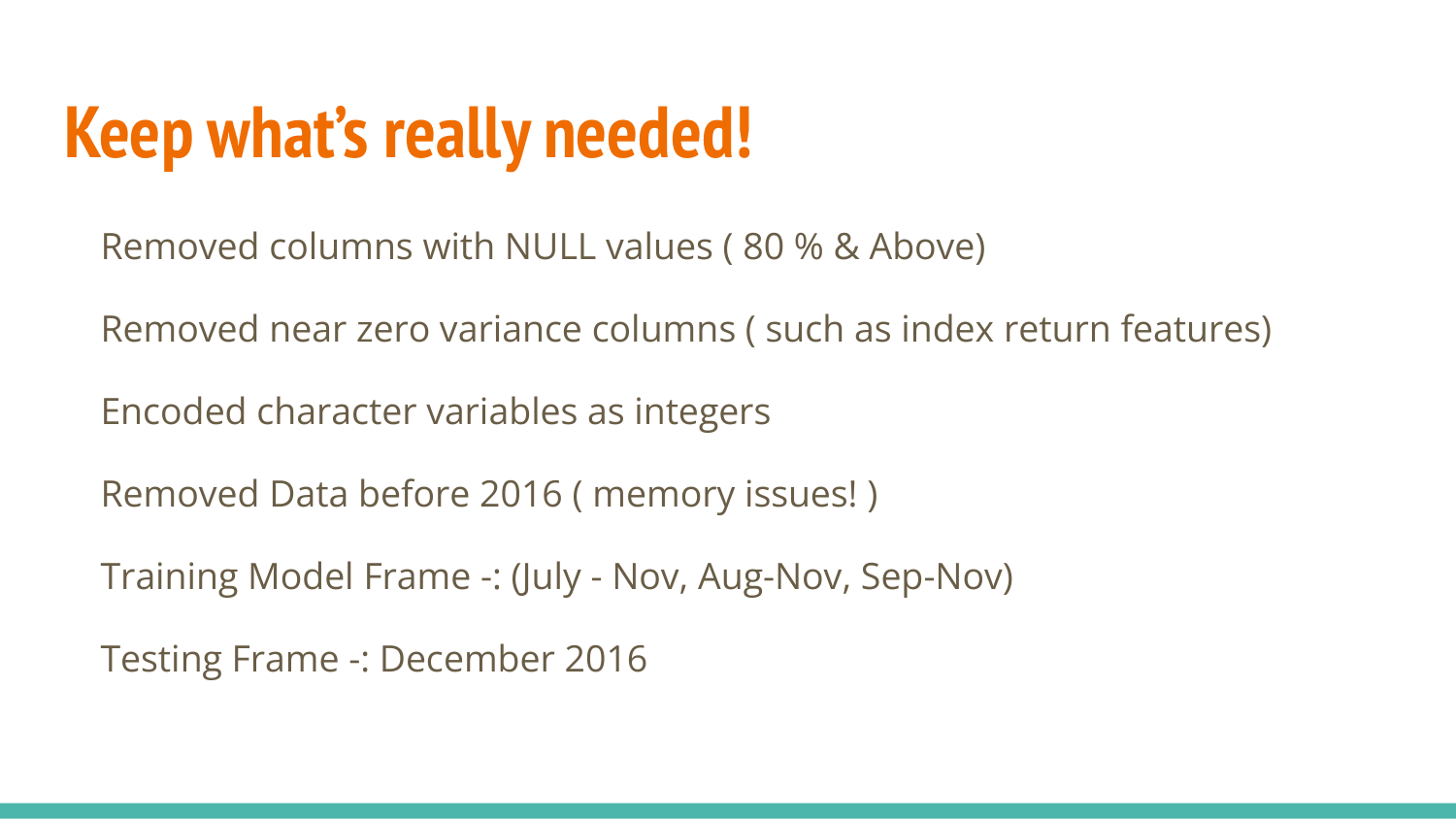

# Keep what’s really needed!
Removed columns with NULL values ( 80 % & Above)
Removed near zero variance columns ( such as index return features)
Encoded character variables as integers
Removed Data before 2016 ( memory issues! )
Training Model Frame -: (July - Nov, Aug-Nov, Sep-Nov)
Testing Frame -: December 2016